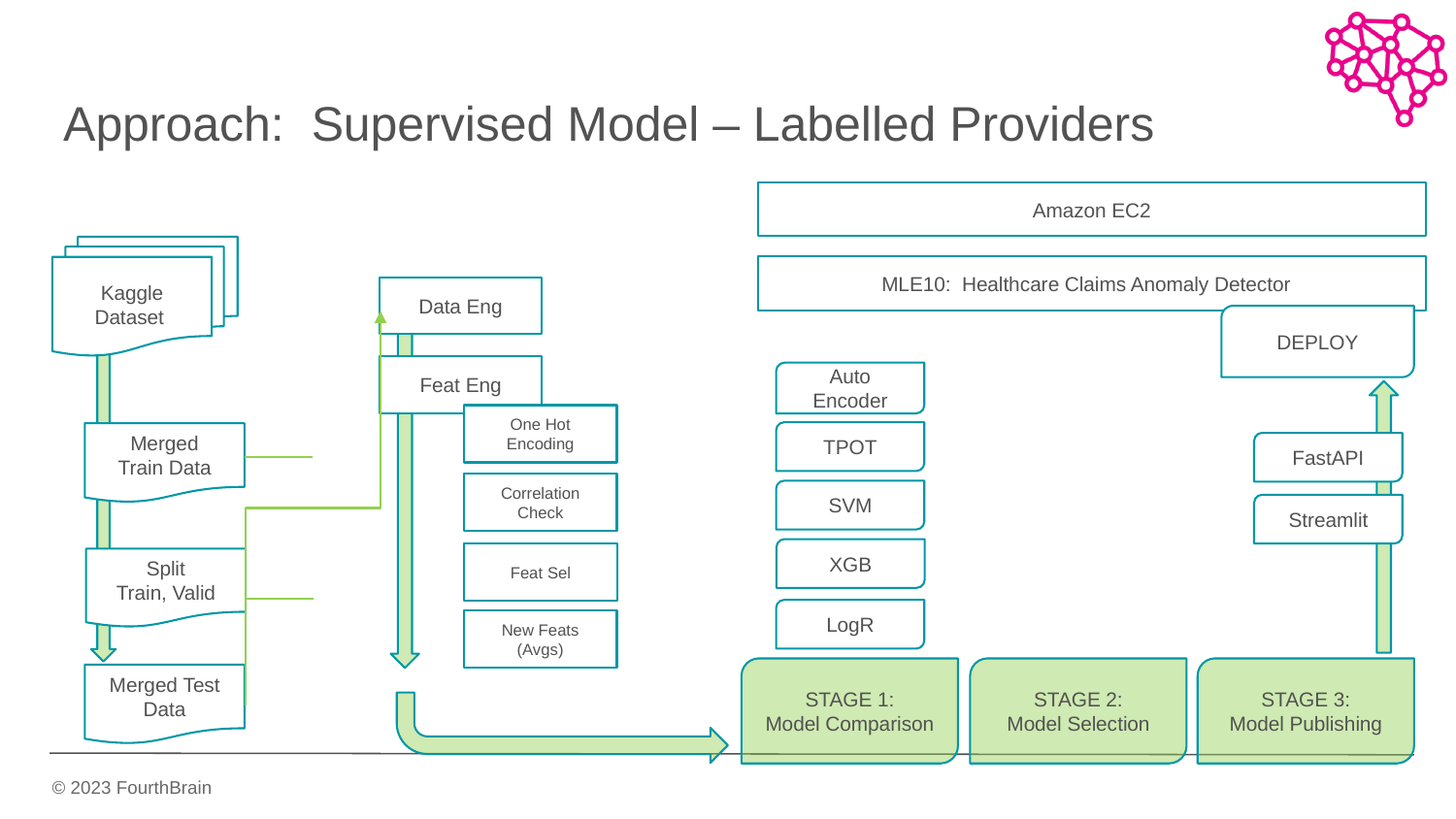

Approach:  Supervised Model – Labelled Providers
Amazon EC2
Kaggle Dataset
MLE10:  Healthcare Claims Anomaly Detector
Data Eng
DEPLOY
Feat Eng
Auto Encoder
One Hot Encoding
TPOT
Merged Train Data
FastAPI
Correlation Check
SVM

Streamlit

XGB
Feat Sel
Split Train, Valid
LogR
New Feats (Avgs)
STAGE 1:
Model Comparison
STAGE 2:
Model Selection
STAGE 3:
Model Publishing
Merged Test Data